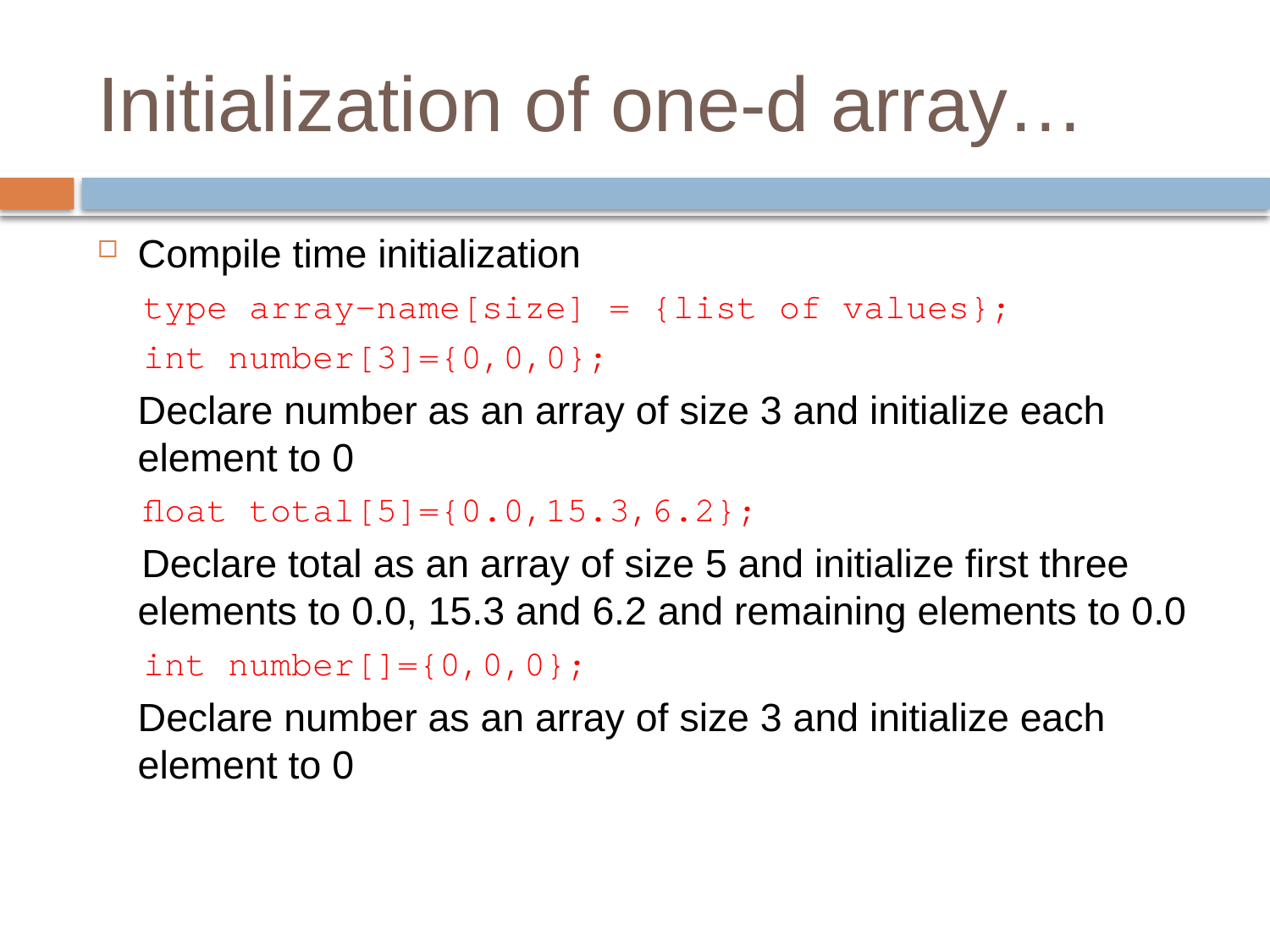

# Initialization of one-d array…
Compile time initialization
type array-name[size] = {list of values};
int number[3]={0,0,0};
	Declare number as an array of size 3 and initialize each element to 0
float total[5]={0.0,15.3,6.2};
    Declare total as an array of size 5 and initialize first three elements to 0.0, 15.3 and 6.2 and remaining elements to 0.0
int number[]={0,0,0};
	Declare number as an array of size 3 and initialize each element to 0